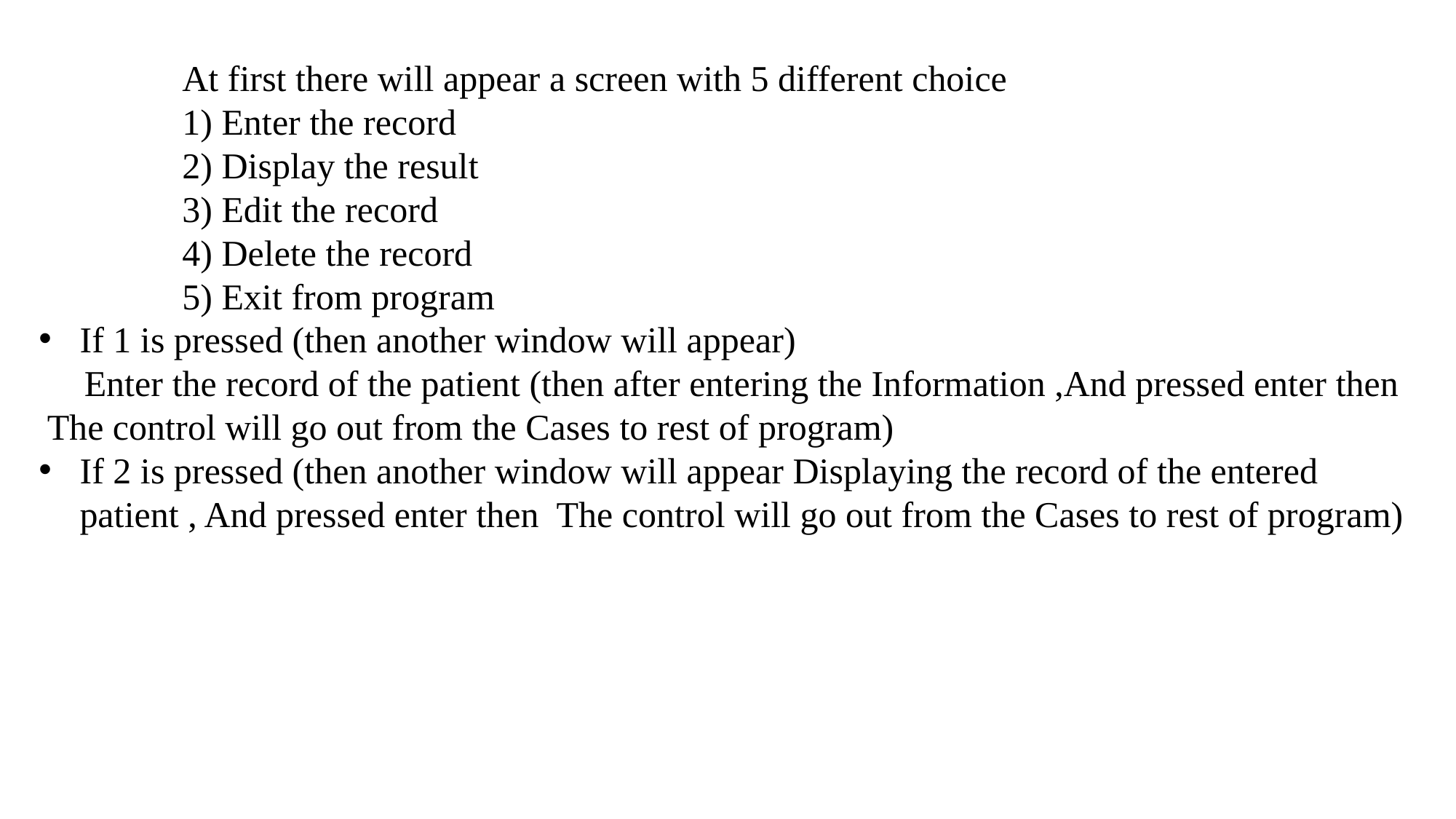

At first there will appear a screen with 5 different choice
1) Enter the record
2) Display the result
3) Edit the record
4) Delete the record
5) Exit from program
If 1 is pressed (then another window will appear)
     Enter the record of the patient (then after entering the Information ,And pressed enter then      The control will go out from the Cases to rest of program)
If 2 is pressed (then another window will appear Displaying the record of the entered patient , And pressed enter then  The control will go out from the Cases to rest of program)